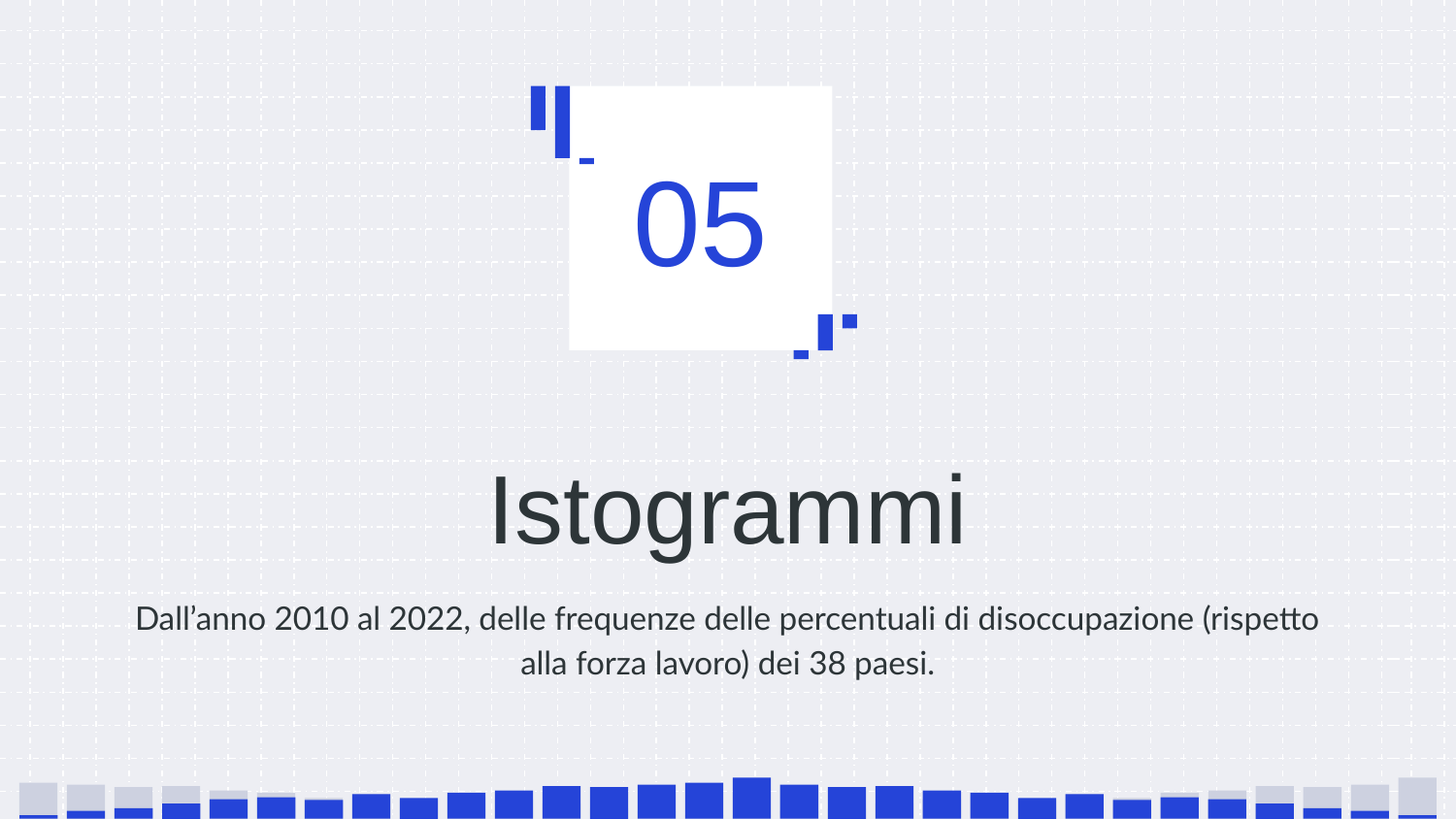

05

# Istogrammi
Dall’anno 2010 al 2022, delle frequenze delle percentuali di disoccupazione (rispetto alla forza lavoro) dei 38 paesi.